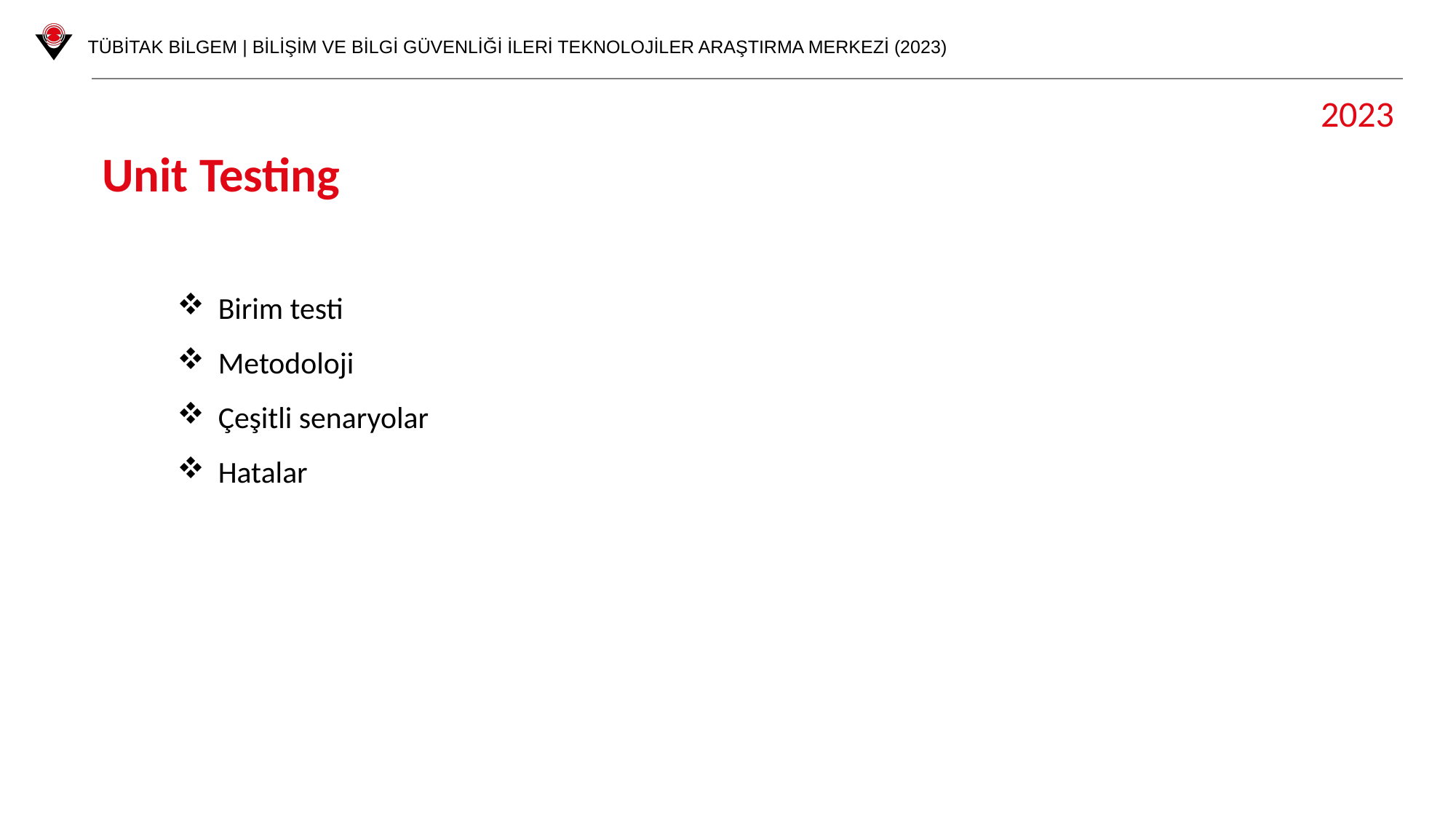

2023
Unit Testing
Birim testi
Metodoloji
Çeşitli senaryolar
Hatalar